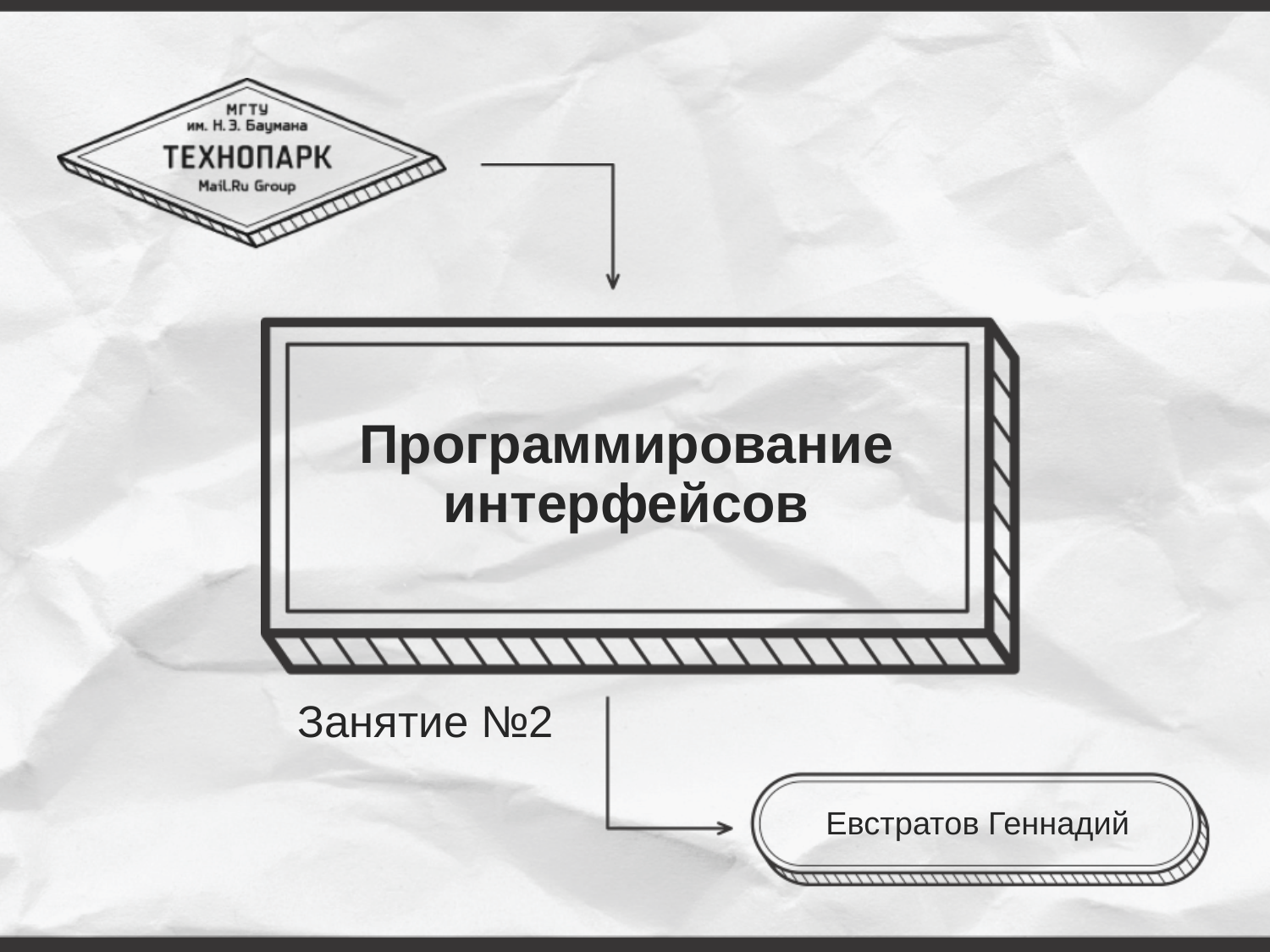

# Программирование интерфейсов
Занятие №2
Евстратов Геннадий